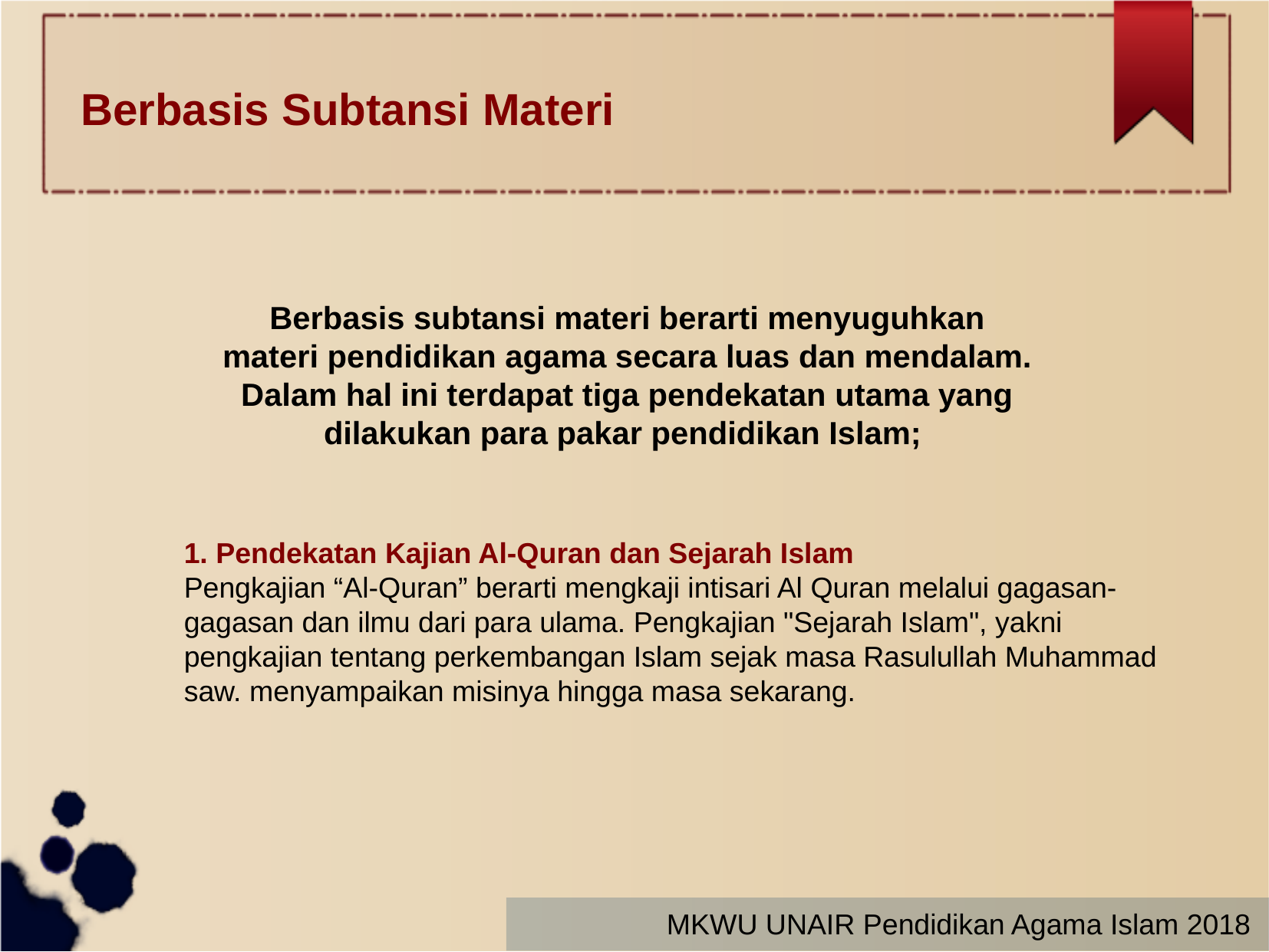

Berbasis Subtansi Materi
Berbasis subtansi materi berarti menyuguhkan materi pendidikan agama secara luas dan mendalam. Dalam hal ini terdapat tiga pendekatan utama yang dilakukan para pakar pendidikan Islam;
1. Pendekatan Kajian Al-Quran dan Sejarah Islam
Pengkajian “Al-Quran” berarti mengkaji intisari Al Quran melalui gagasan-gagasan dan ilmu dari para ulama. Pengkajian "Sejarah Islam", yakni pengkajian tentang perkembangan Islam sejak masa Rasulullah Muhammad saw. menyampaikan misinya hingga masa sekarang.